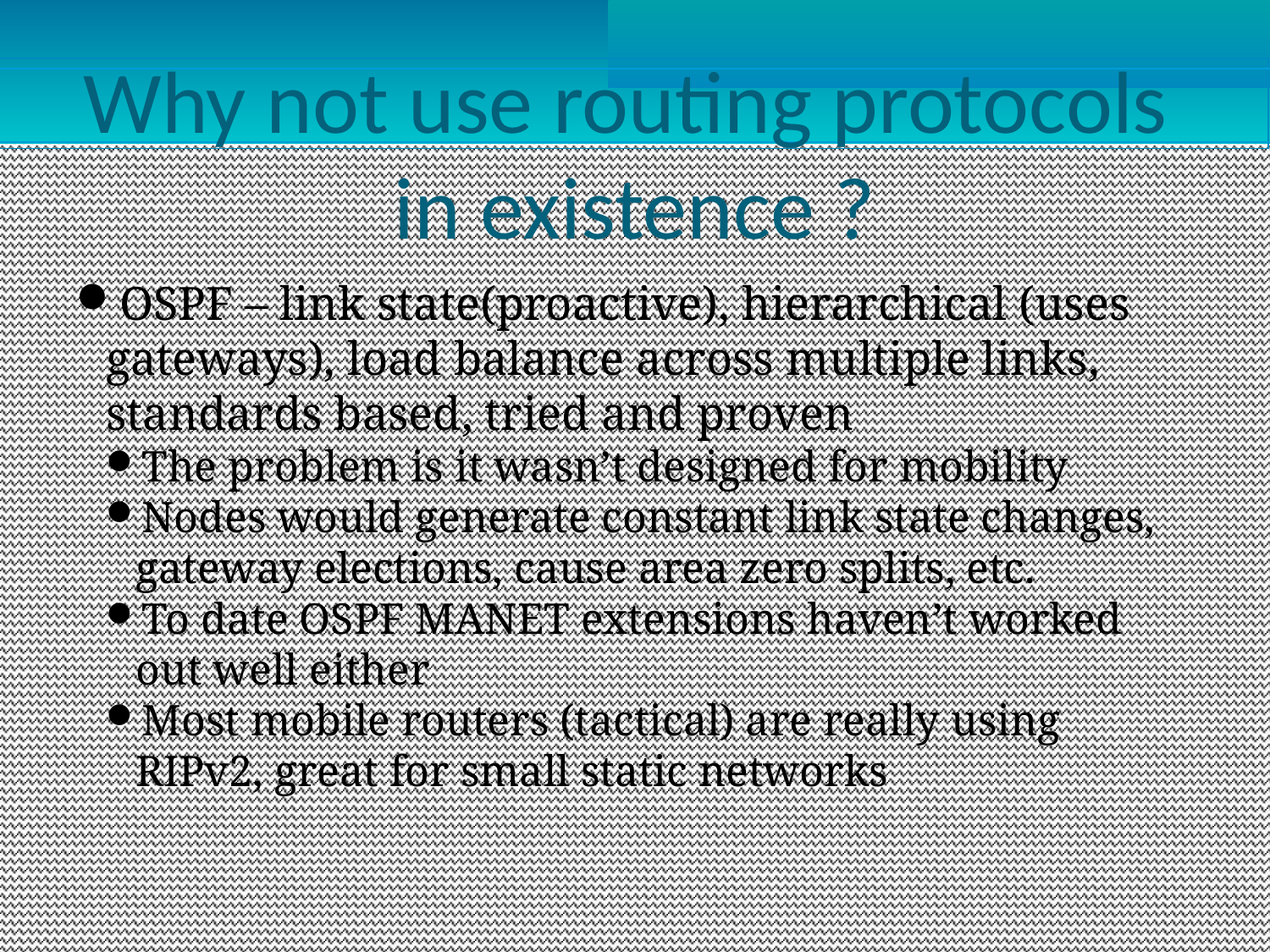

Why not use routing protocols
in existence ?
OSPF – link state(proactive), hierarchical (uses gateways), load balance across multiple links, standards based, tried and proven
The problem is it wasn’t designed for mobility
Nodes would generate constant link state changes, gateway elections, cause area zero splits, etc.
To date OSPF MANET extensions haven’t worked out well either
Most mobile routers (tactical) are really using RIPv2, great for small static networks